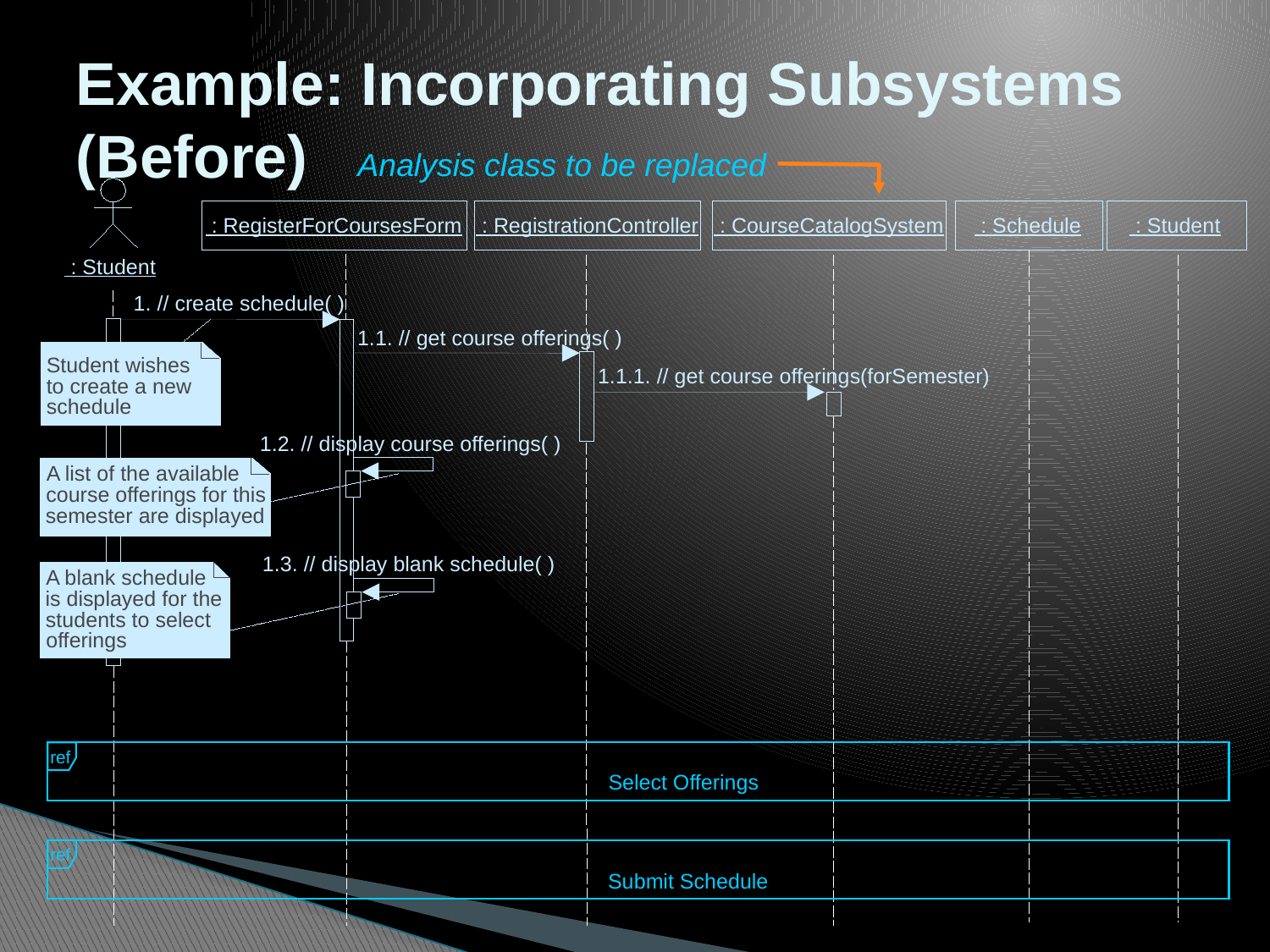

# Example: Incorporating Subsystems (Before)
Analysis class to be replaced

 : RegisterForCoursesForm
 : RegistrationController
 : CourseCatalogSystem
 : Schedule
 : Student

 : Student

1. // create schedule( )

1.1. // get course offerings( )

Student wishes

1.1.1. // get course offerings(forSemester)
to create a new

schedule

1.2. // display course offerings( )

A list of the available

course offerings for this

semester are displayed
1.3. // display blank schedule( )

A blank schedule

is displayed for the

students to select
offerings

ref
Select Offerings

ref
Submit Schedule